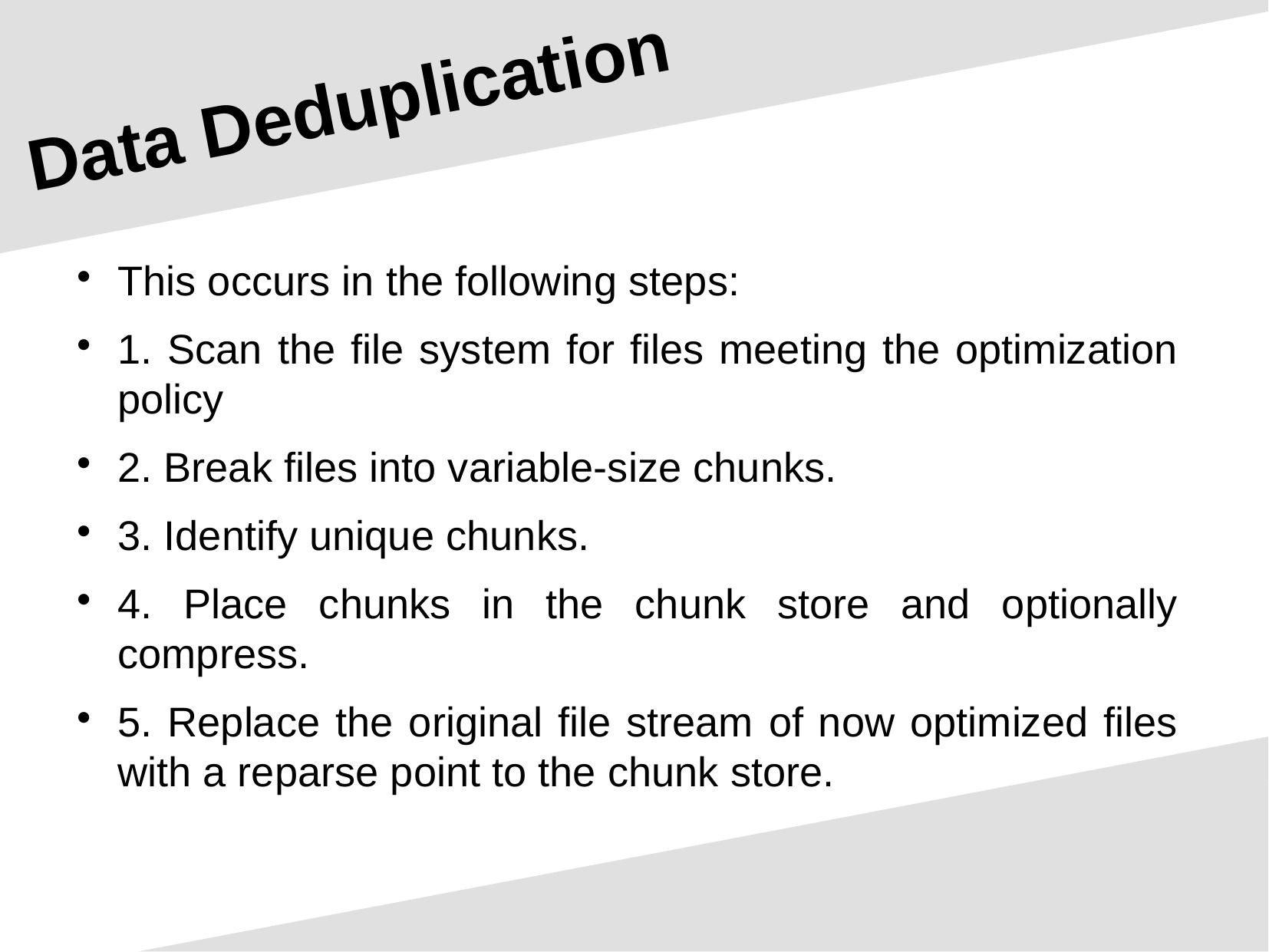

Data Deduplication
This occurs in the following steps:
1. Scan the file system for files meeting the optimization policy
2. Break files into variable-size chunks.
3. Identify unique chunks.
4. Place chunks in the chunk store and optionally compress.
5. Replace the original file stream of now optimized files with a reparse point to the chunk store.